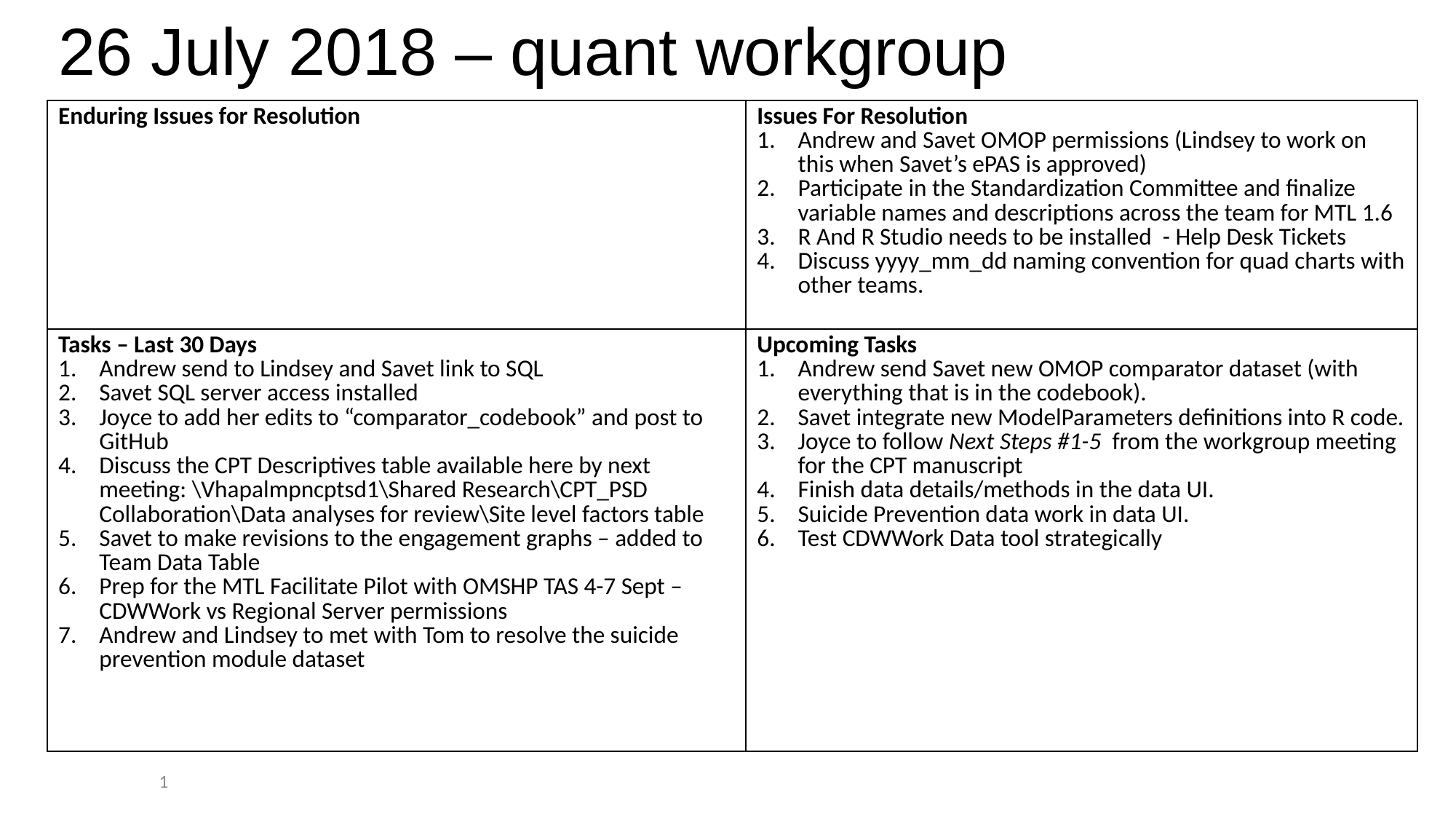

26 July 2018 – quant workgroup
| Enduring Issues for Resolution | Issues For Resolution Andrew and Savet OMOP permissions (Lindsey to work on this when Savet’s ePAS is approved) Participate in the Standardization Committee and finalize variable names and descriptions across the team for MTL 1.6 R And R Studio needs to be installed - Help Desk Tickets Discuss yyyy\_mm\_dd naming convention for quad charts with other teams. |
| --- | --- |
| Tasks – Last 30 Days Andrew send to Lindsey and Savet link to SQL Savet SQL server access installed Joyce to add her edits to “comparator\_codebook” and post to GitHub Discuss the CPT Descriptives table available here by next meeting: \Vhapalmpncptsd1\Shared Research\CPT\_PSD Collaboration\Data analyses for review\Site level factors table Savet to make revisions to the engagement graphs – added to Team Data Table Prep for the MTL Facilitate Pilot with OMSHP TAS 4-7 Sept – CDWWork vs Regional Server permissions Andrew and Lindsey to met with Tom to resolve the suicide prevention module dataset | Upcoming Tasks Andrew send Savet new OMOP comparator dataset (with everything that is in the codebook). Savet integrate new ModelParameters definitions into R code. Joyce to follow Next Steps #1-5 from the workgroup meeting for the CPT manuscript Finish data details/methods in the data UI. Suicide Prevention data work in data UI. Test CDWWork Data tool strategically |
1